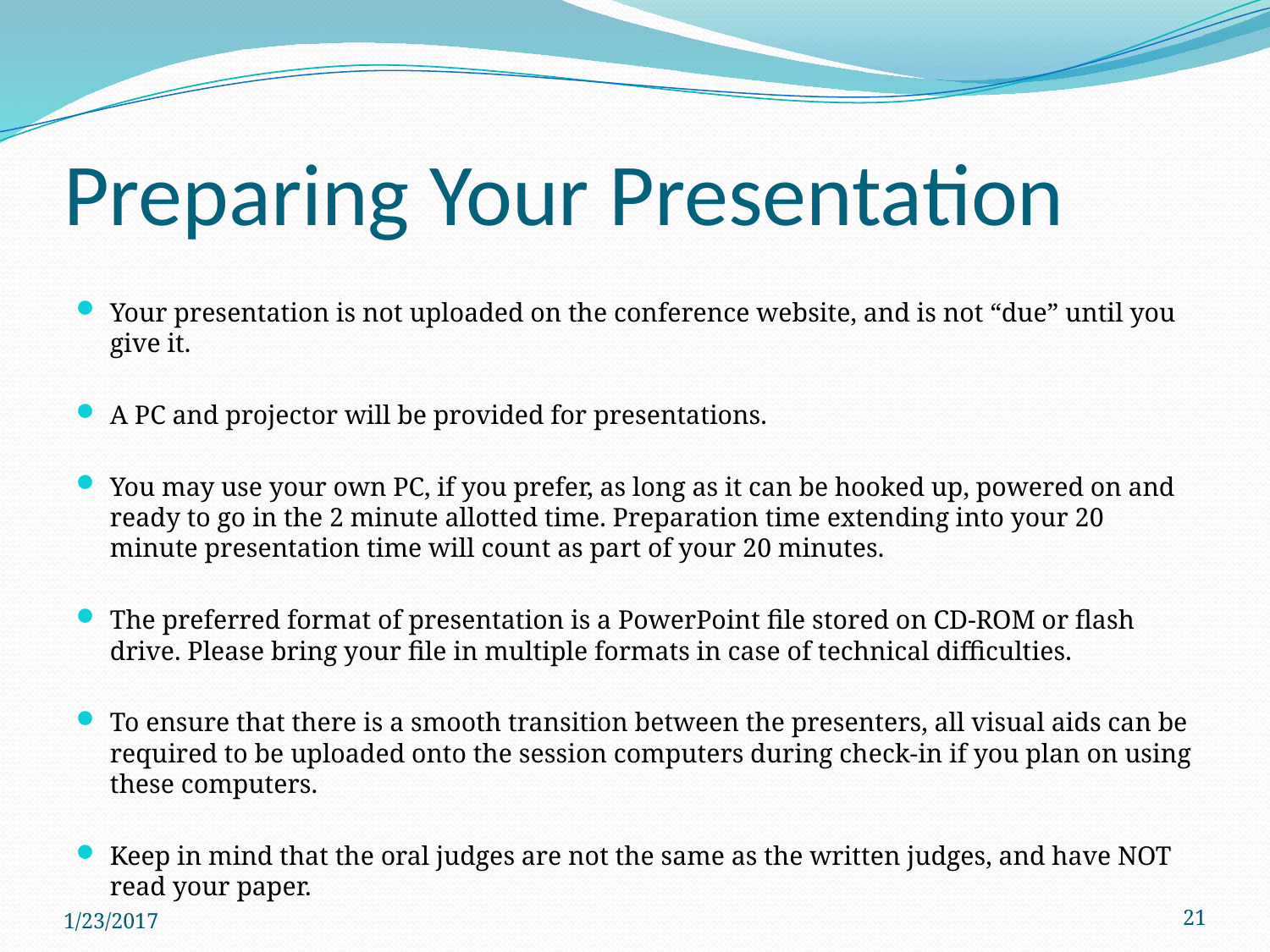

# Preparing Your Presentation

Your presentation is not uploaded on the conference website, and is not “due” until you give it.

A PC and projector will be provided for presentations.

You may use your own PC, if you prefer, as long as it can be hooked up, powered on and ready to go in the 2 minute allotted time. Preparation time extending into your 20 minute presentation time will count as part of your 20 minutes.

The preferred format of presentation is a PowerPoint file stored on CD-ROM or flash drive. Please bring your file in multiple formats in case of technical difficulties.

To ensure that there is a smooth transition between the presenters, all visual aids can be required to be uploaded onto the session computers during check-in if you plan on using these computers.

Keep in mind that the oral judges are not the same as the written judges, and have NOT read your paper.

1/23/2017
21